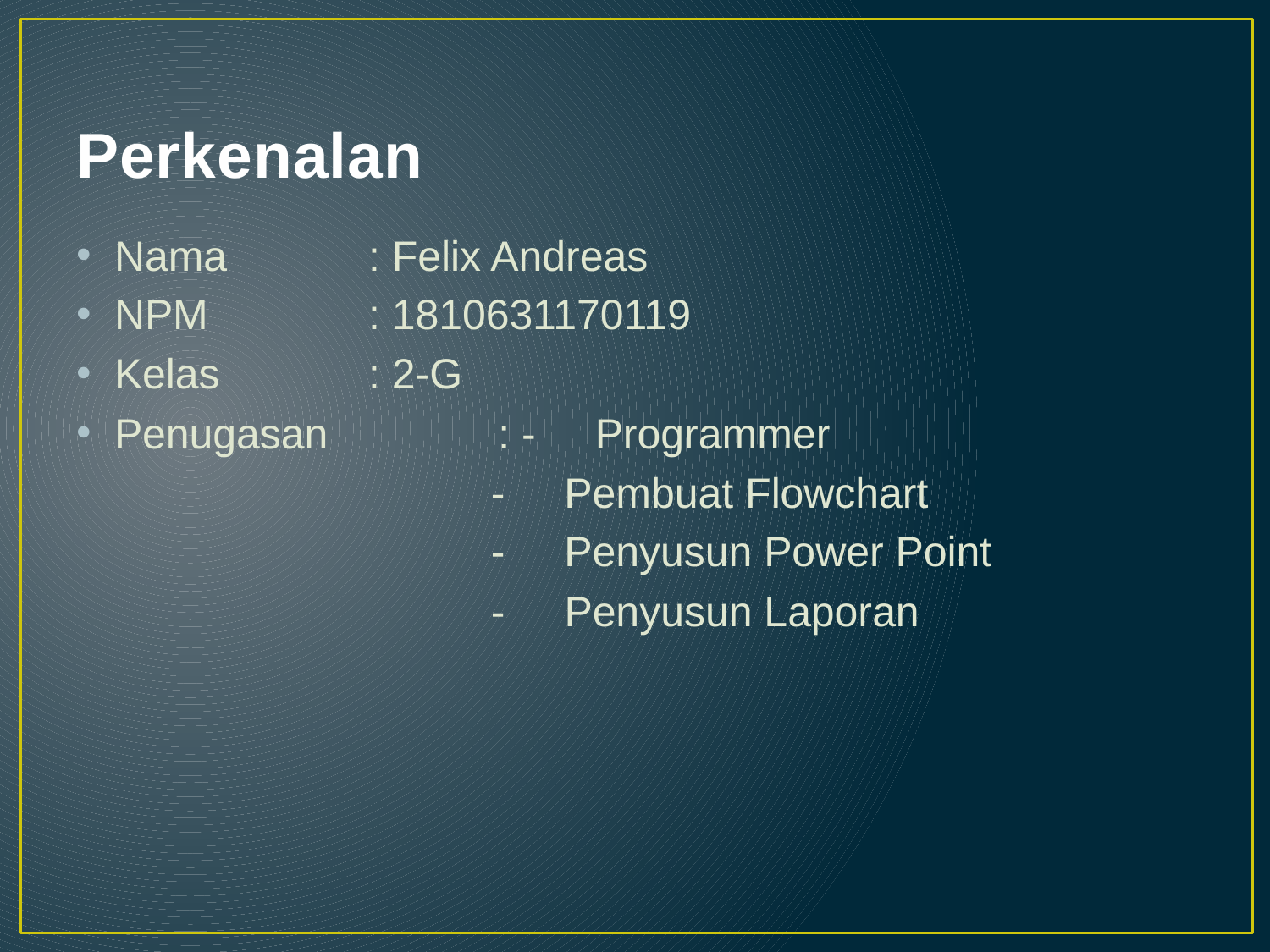

# Perkenalan
Nama		: Felix Andreas
NPM  		: 1810631170119
Kelas 		: 2-G
Penugasan 	           : -     Programmer
                                   -     Pembuat Flowchart
                                   -     Penyusun Power Point
                                   -     Penyusun Laporan